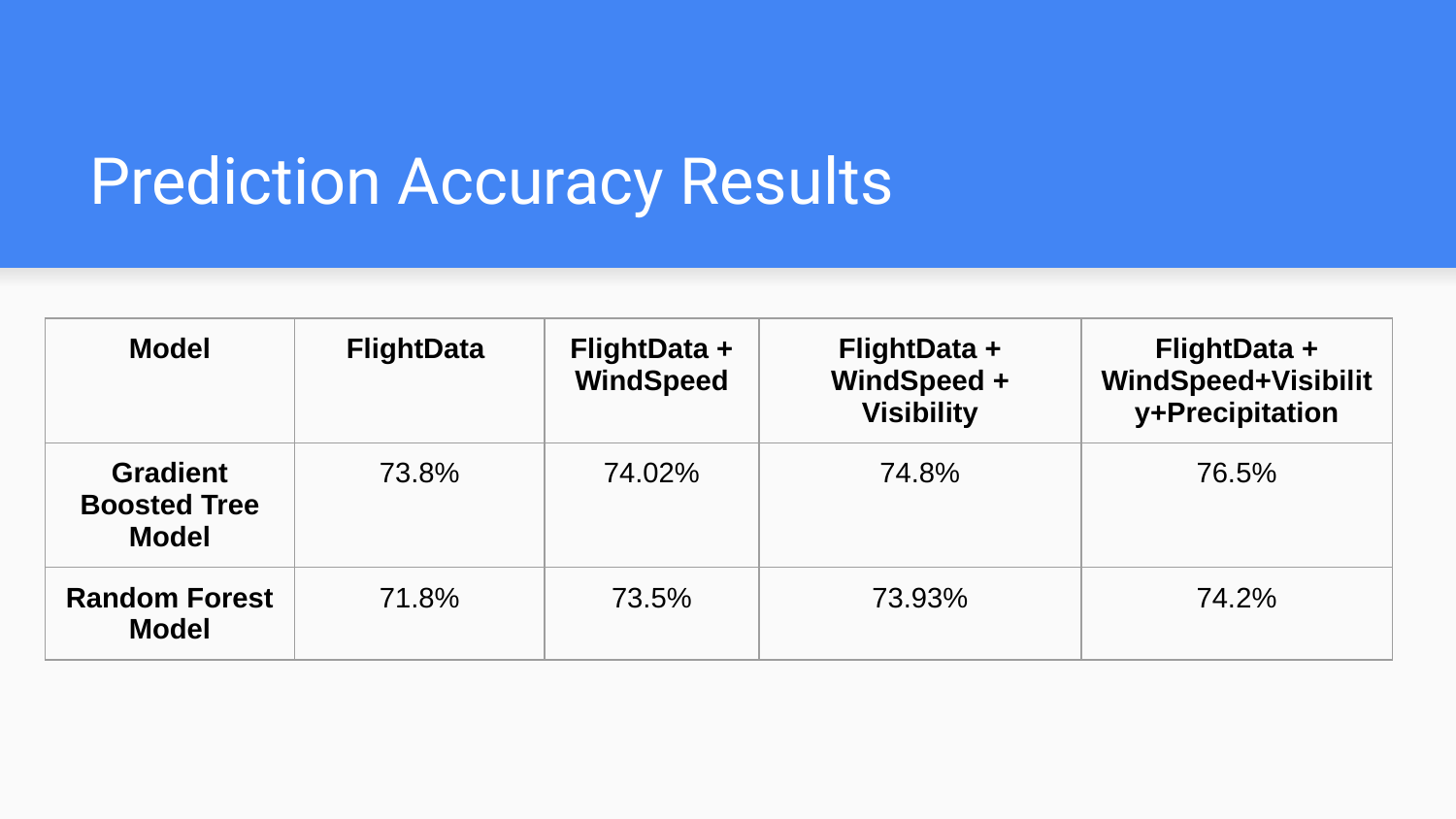

# Prediction Accuracy Results
| Model | FlightData | FlightData + WindSpeed | FlightData + WindSpeed + Visibility | FlightData + WindSpeed+Visibility+Precipitation |
| --- | --- | --- | --- | --- |
| Gradient Boosted Tree Model | 73.8% | 74.02% | 74.8% | 76.5% |
| Random Forest Model | 71.8% | 73.5% | 73.93% | 74.2% |